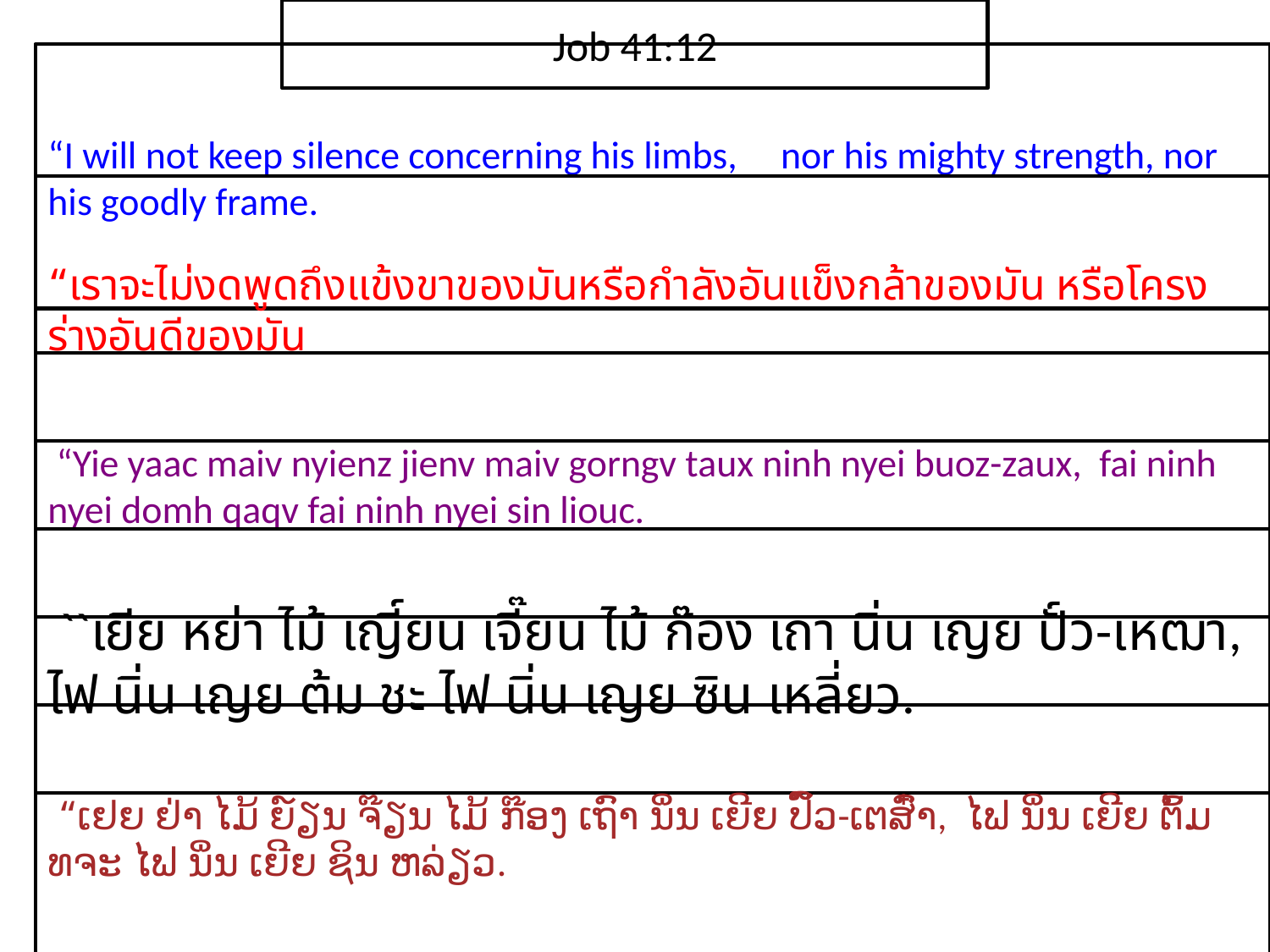

Job 41:12
“I will not keep silence concerning his limbs,     nor his mighty strength, nor his goodly frame.
“เรา​จะ​ไม่​งด​พูด​ถึง​แข้ง​ขา​ของ​มันหรือ​กำลัง​อัน​แข็ง​กล้า​ของ​มัน หรือ​โครง​ร่าง​อัน​ดี​ของ​มัน
 “Yie yaac maiv nyienz jienv maiv gorngv taux ninh nyei buoz-zaux,  fai ninh nyei domh qaqv fai ninh nyei sin liouc.
 ``เยีย หย่า ไม้ เญี์ยน เจี๊ยน ไม้ ก๊อง เถา นิ่น เญย ปั์ว-เหฒา,  ไฟ นิ่น เญย ต้ม ชะ ไฟ นิ่น เญย ซิน เหลี่ยว.
 “ເຢຍ ຢ່າ ໄມ້ ຍ໌ຽນ ຈ໊ຽນ ໄມ້ ກ໊ອງ ເຖົາ ນິ່ນ ເຍີຍ ປົ໌ວ-ເຕສົ໋າ,  ໄຟ ນິ່ນ ເຍີຍ ຕົ້ມ ທຈະ ໄຟ ນິ່ນ ເຍີຍ ຊິນ ຫລ່ຽວ.